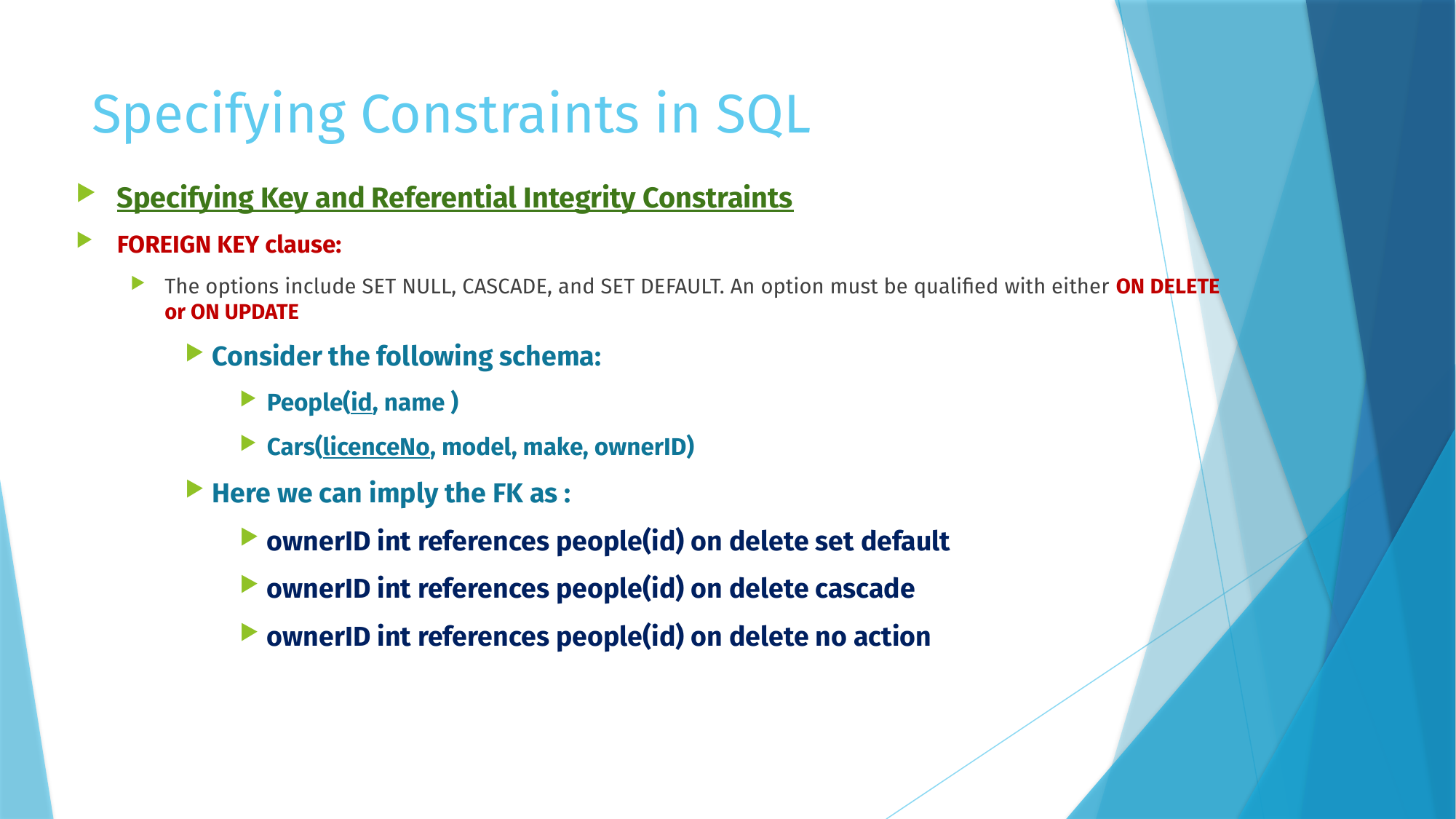

# Specifying Constraints in SQL
Specifying Key and Referential Integrity Constraints
FOREIGN KEY clause:
The options include SET NULL, CASCADE, and SET DEFAULT. An option must be qualified with either ON DELETE or ON UPDATE
Consider the following schema:
People(id, name )
Cars(licenceNo, model, make, ownerID)
Here we can imply the FK as :
ownerID int references people(id) on delete set default
ownerID int references people(id) on delete cascade
ownerID int references people(id) on delete no action